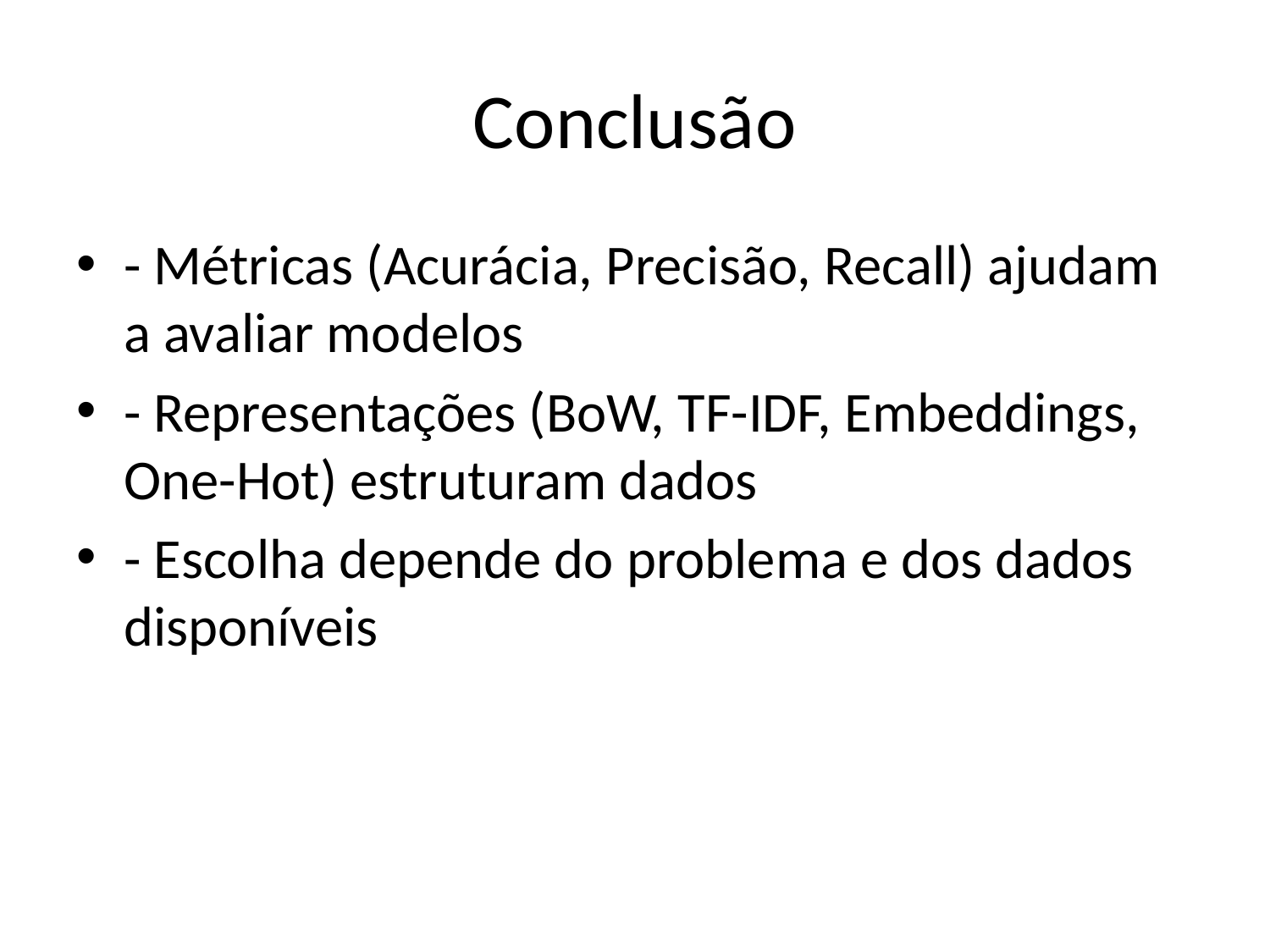

# Conclusão
- Métricas (Acurácia, Precisão, Recall) ajudam a avaliar modelos
- Representações (BoW, TF-IDF, Embeddings, One-Hot) estruturam dados
- Escolha depende do problema e dos dados disponíveis